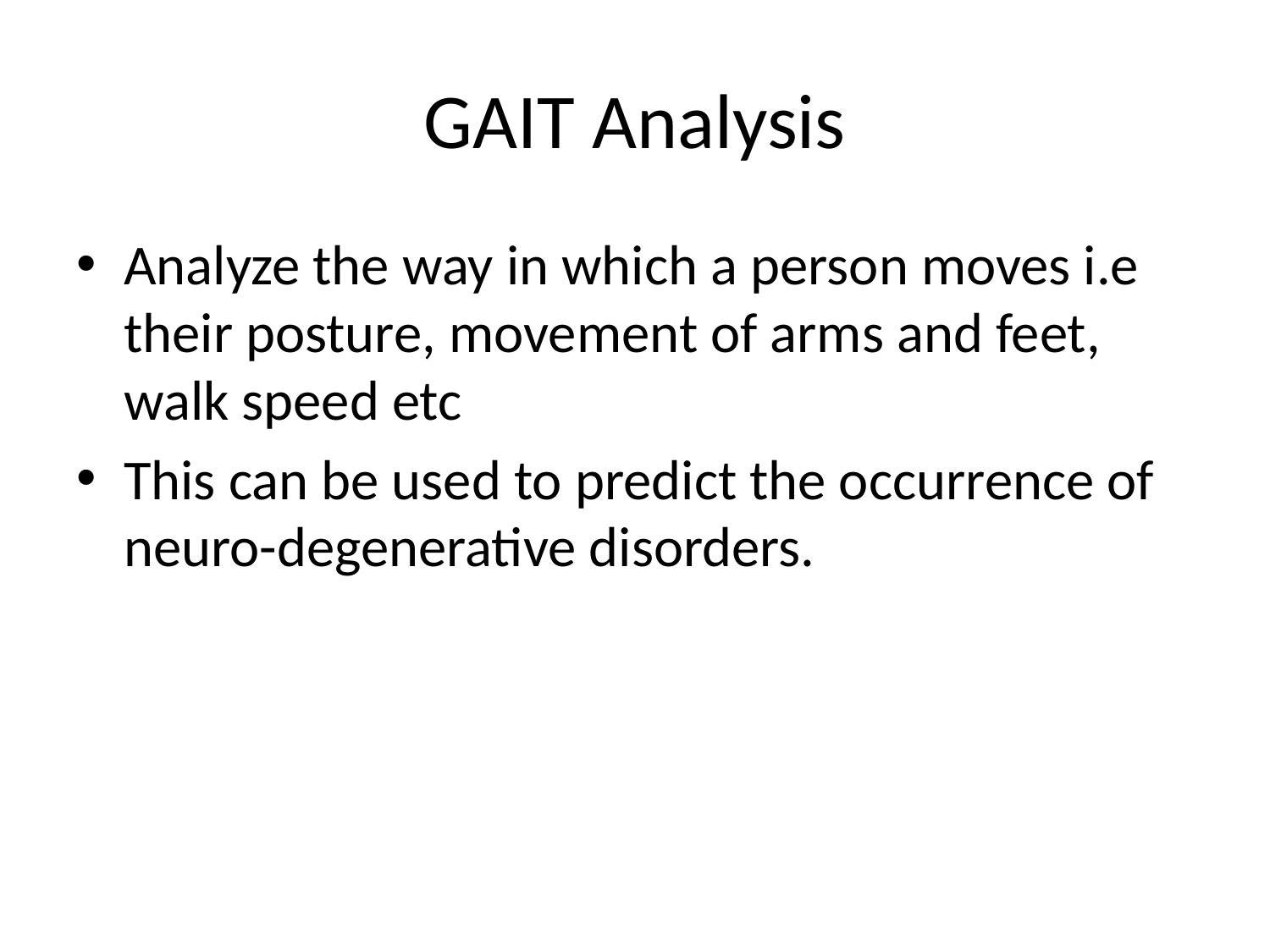

# GAIT Analysis
Analyze the way in which a person moves i.e their posture, movement of arms and feet, walk speed etc
This can be used to predict the occurrence of neuro-degenerative disorders.